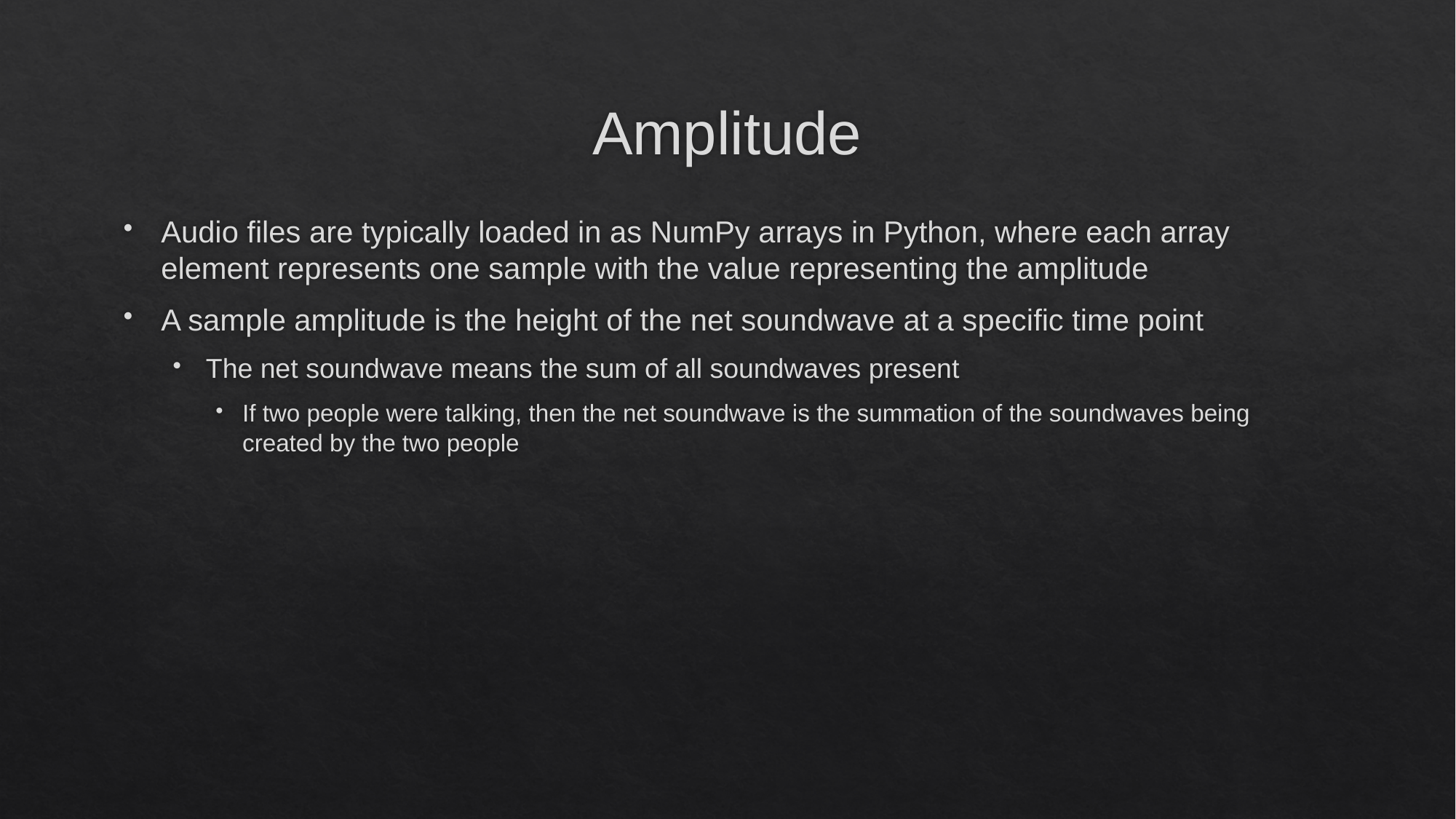

# Amplitude
Audio files are typically loaded in as NumPy arrays in Python, where each array element represents one sample with the value representing the amplitude
A sample amplitude is the height of the net soundwave at a specific time point
The net soundwave means the sum of all soundwaves present
If two people were talking, then the net soundwave is the summation of the soundwaves being created by the two people